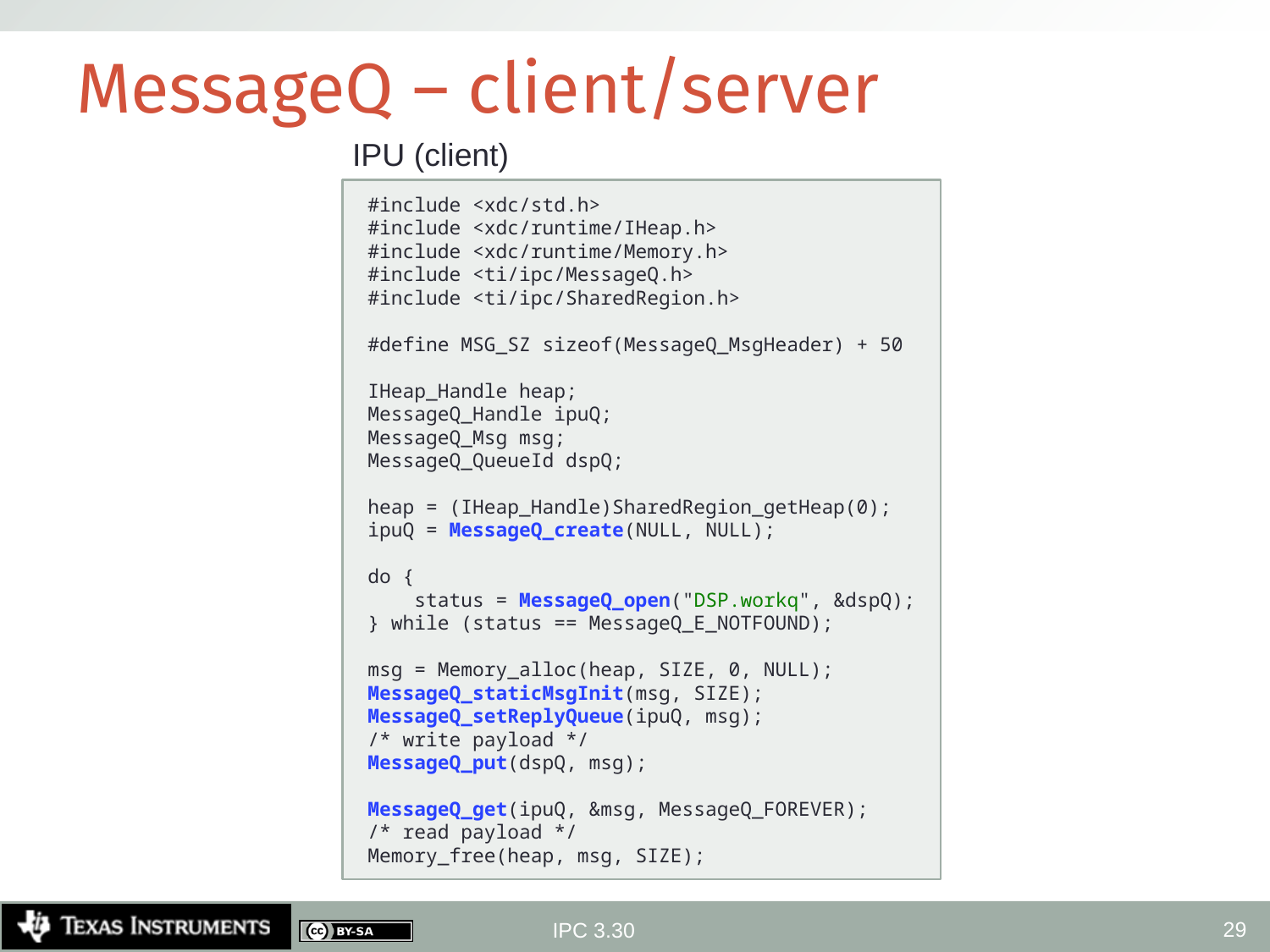

# MessageQ – client/server
IPU (client)
#include <xdc/std.h>
#include <xdc/runtime/IHeap.h>
#include <xdc/runtime/Memory.h>
#include <ti/ipc/MessageQ.h>
#include <ti/ipc/SharedRegion.h>

#define MSG_SZ sizeof(MessageQ_MsgHeader) + 50

IHeap_Handle heap;
MessageQ_Handle ipuQ;
MessageQ_Msg msg;
MessageQ_QueueId dspQ;

heap = (IHeap_Handle)SharedRegion_getHeap(0);
ipuQ = MessageQ_create(NULL, NULL);

do {
    status = MessageQ_open("DSP.workq", &dspQ);
} while (status == MessageQ_E_NOTFOUND);

msg = Memory_alloc(heap, SIZE, 0, NULL);
MessageQ_staticMsgInit(msg, SIZE);
MessageQ_setReplyQueue(ipuQ, msg);
/* write payload */
MessageQ_put(dspQ, msg);

MessageQ_get(ipuQ, &msg, MessageQ_FOREVER);
/* read payload */
Memory_free(heap, msg, SIZE);
29
IPC 3.30